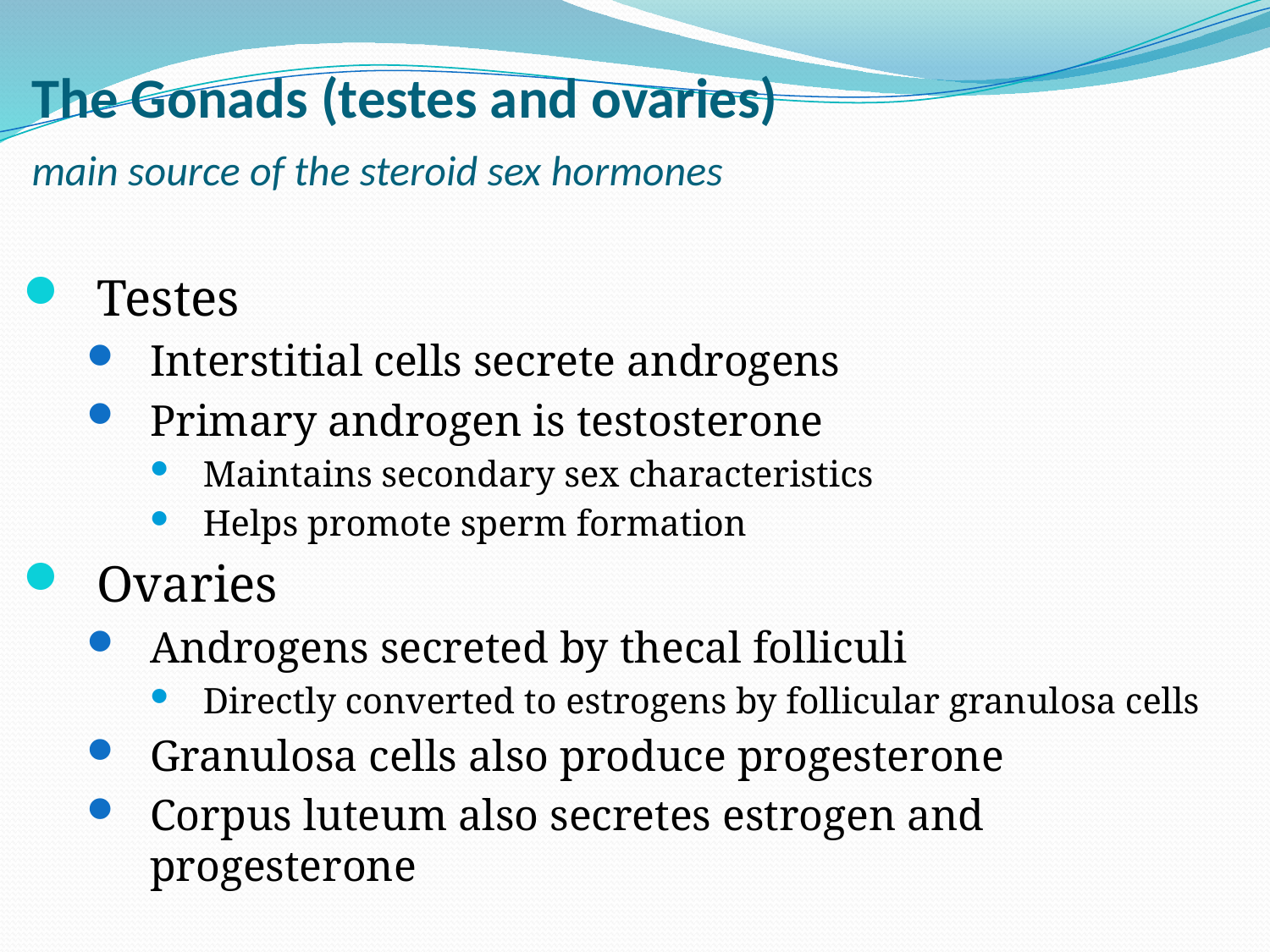

# The Gonads (testes and ovaries) main source of the steroid sex hormones
Testes
Interstitial cells secrete androgens
Primary androgen is testosterone
Maintains secondary sex characteristics
Helps promote sperm formation
Ovaries
Androgens secreted by thecal folliculi
Directly converted to estrogens by follicular granulosa cells
Granulosa cells also produce progesterone
Corpus luteum also secretes estrogen and progesterone
26